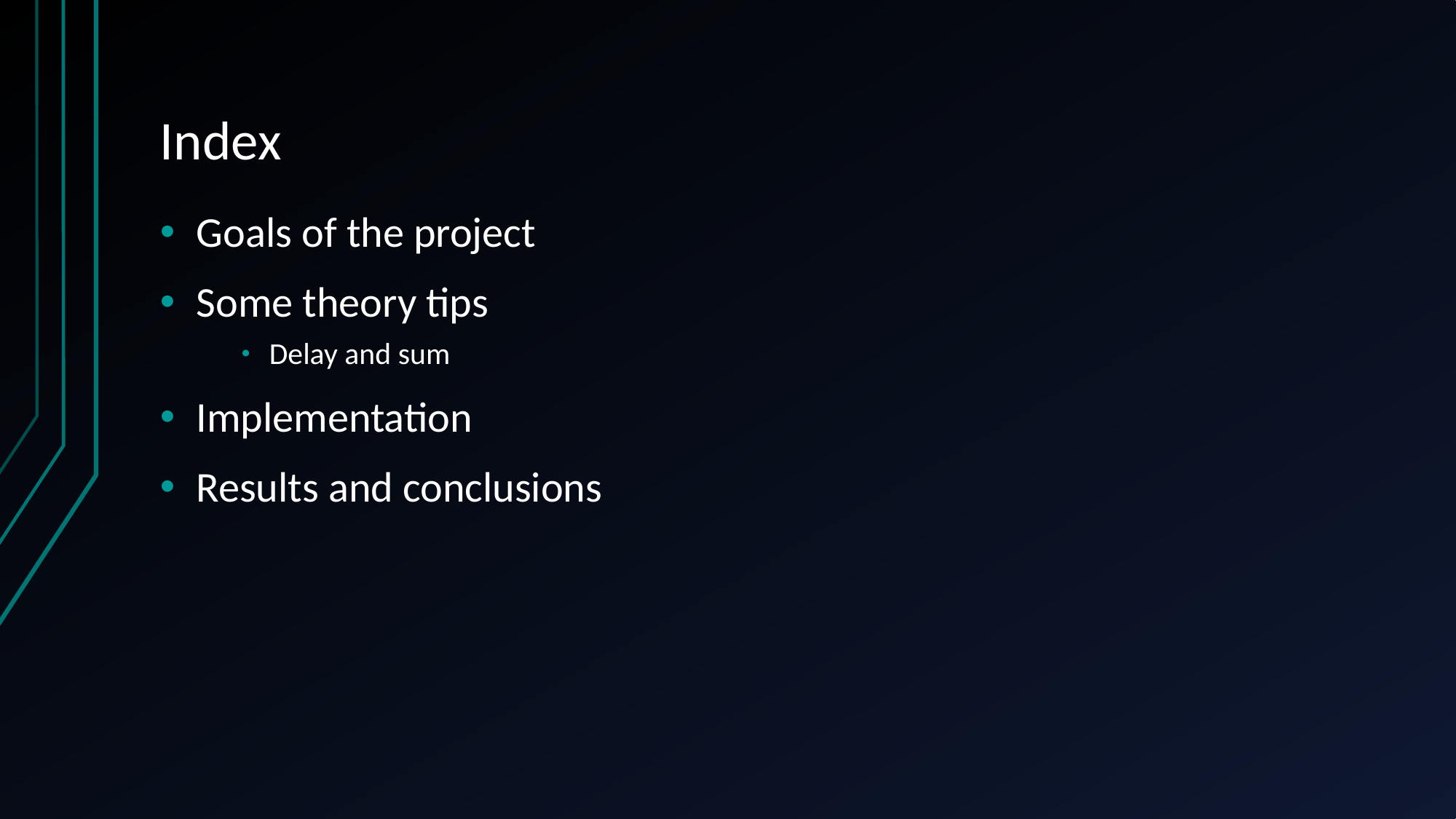

# Index
Goals of the project
Some theory tips
Delay and sum
Implementation
Results and conclusions